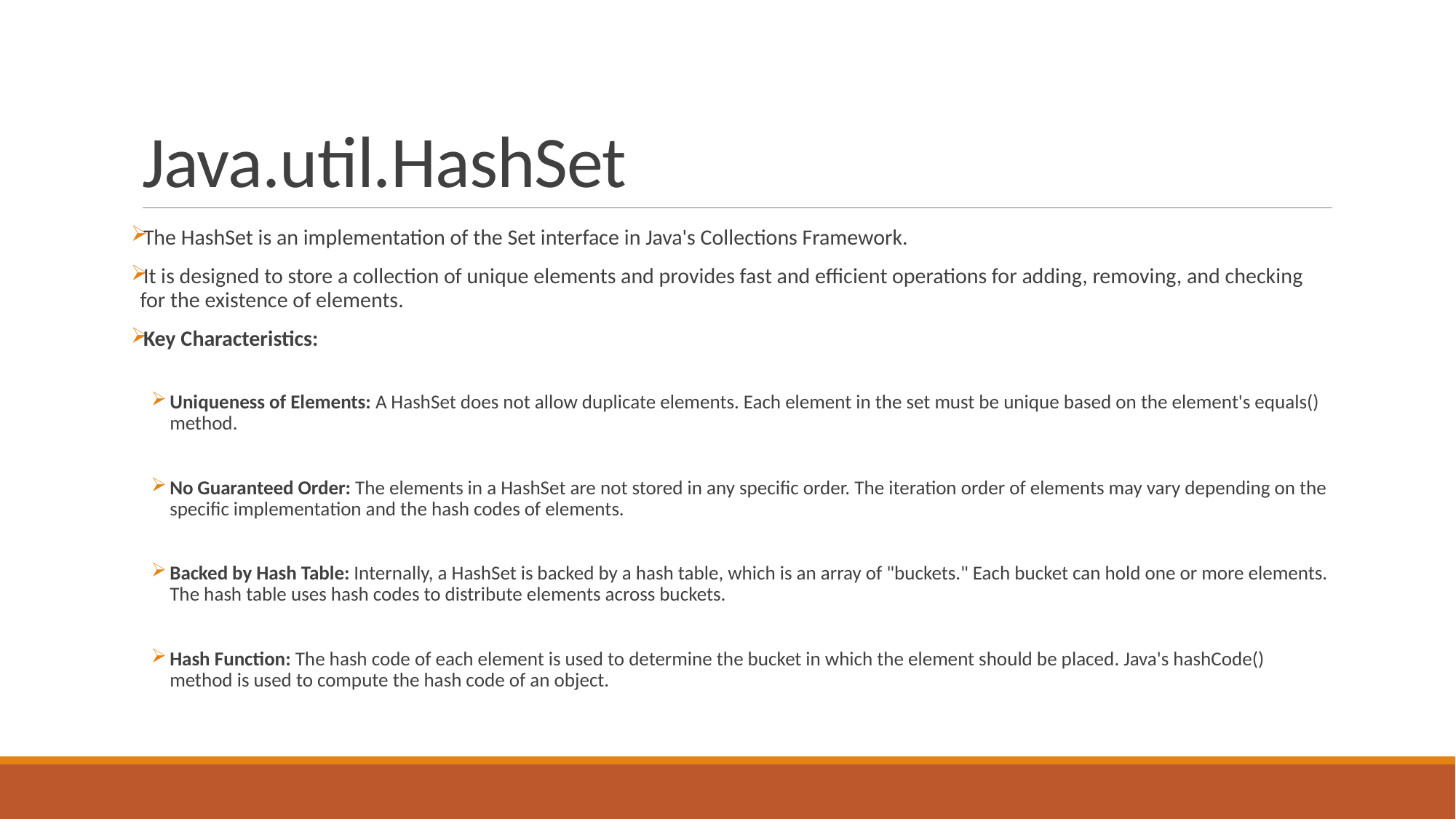

# Java.util.HashSet
The HashSet is an implementation of the Set interface in Java's Collections Framework.
It is designed to store a collection of unique elements and provides fast and efficient operations for adding, removing, and checking for the existence of elements.
Key Characteristics:

Uniqueness of Elements: A HashSet does not allow duplicate elements. Each element in the set must be unique based on the element's equals() method.

No Guaranteed Order: The elements in a HashSet are not stored in any specific order. The iteration order of elements may vary depending on the specific implementation and the hash codes of elements.

Backed by Hash Table: Internally, a HashSet is backed by a hash table, which is an array of "buckets." Each bucket can hold one or more elements. The hash table uses hash codes to distribute elements across buckets.

Hash Function: The hash code of each element is used to determine the bucket in which the element should be placed. Java's hashCode() method is used to compute the hash code of an object.